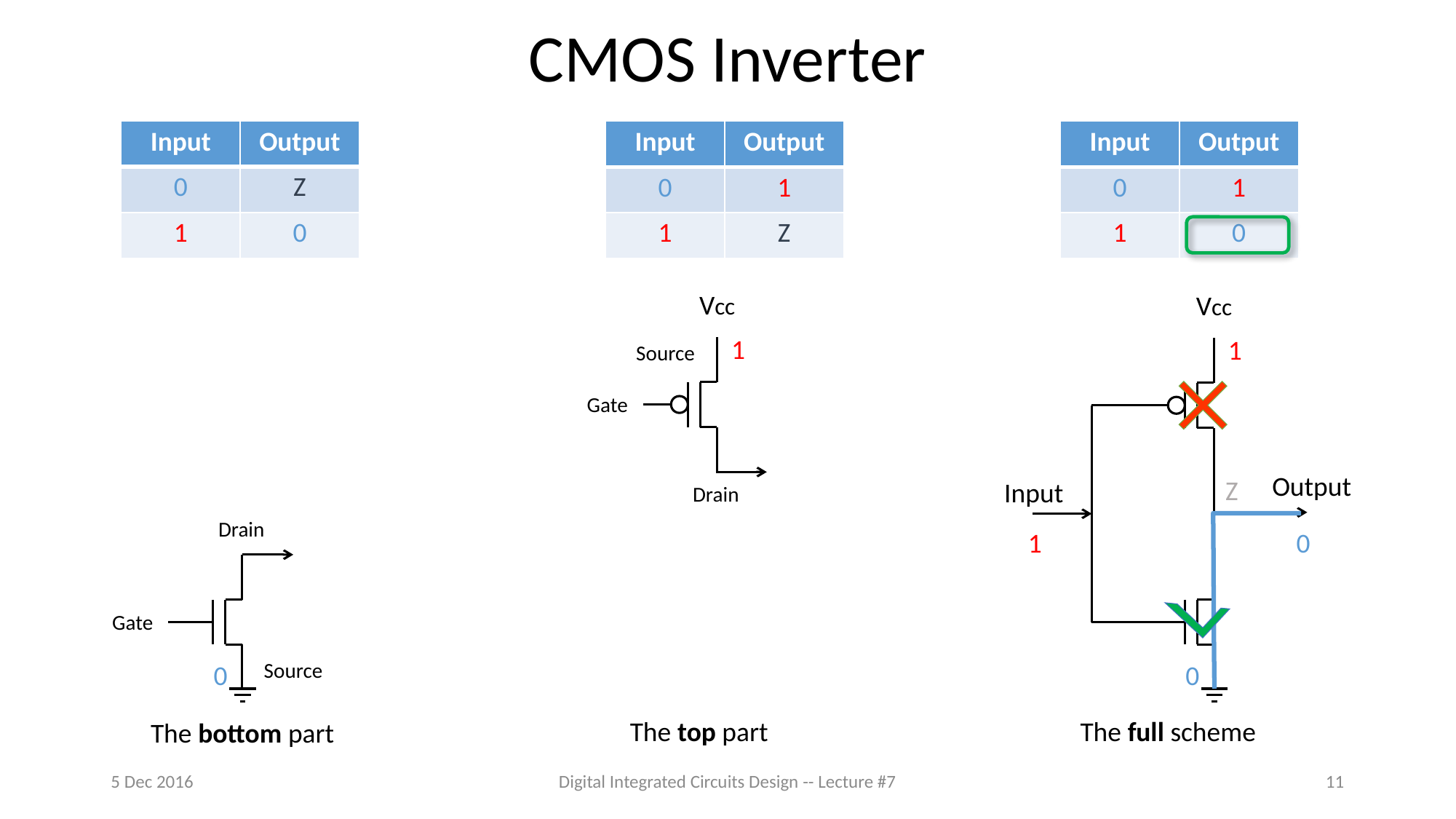

# CMOS Inverter
| Input | Output |
| --- | --- |
| 0 | Z |
| 1 | 0 |
| Input | Output |
| --- | --- |
| 0 | 1 |
| 1 | Z |
| Input | Output |
| --- | --- |
| 0 | 1 |
| 1 | 0 |

Vcc
Vcc
1

1
Source
Gate
Drain

Input
Output
Z
Drain
Gate
Source

1
0
0

0
The full scheme
The top part
The bottom part
5 Dec 2016
Digital Integrated Circuits Design -- Lecture #7
11